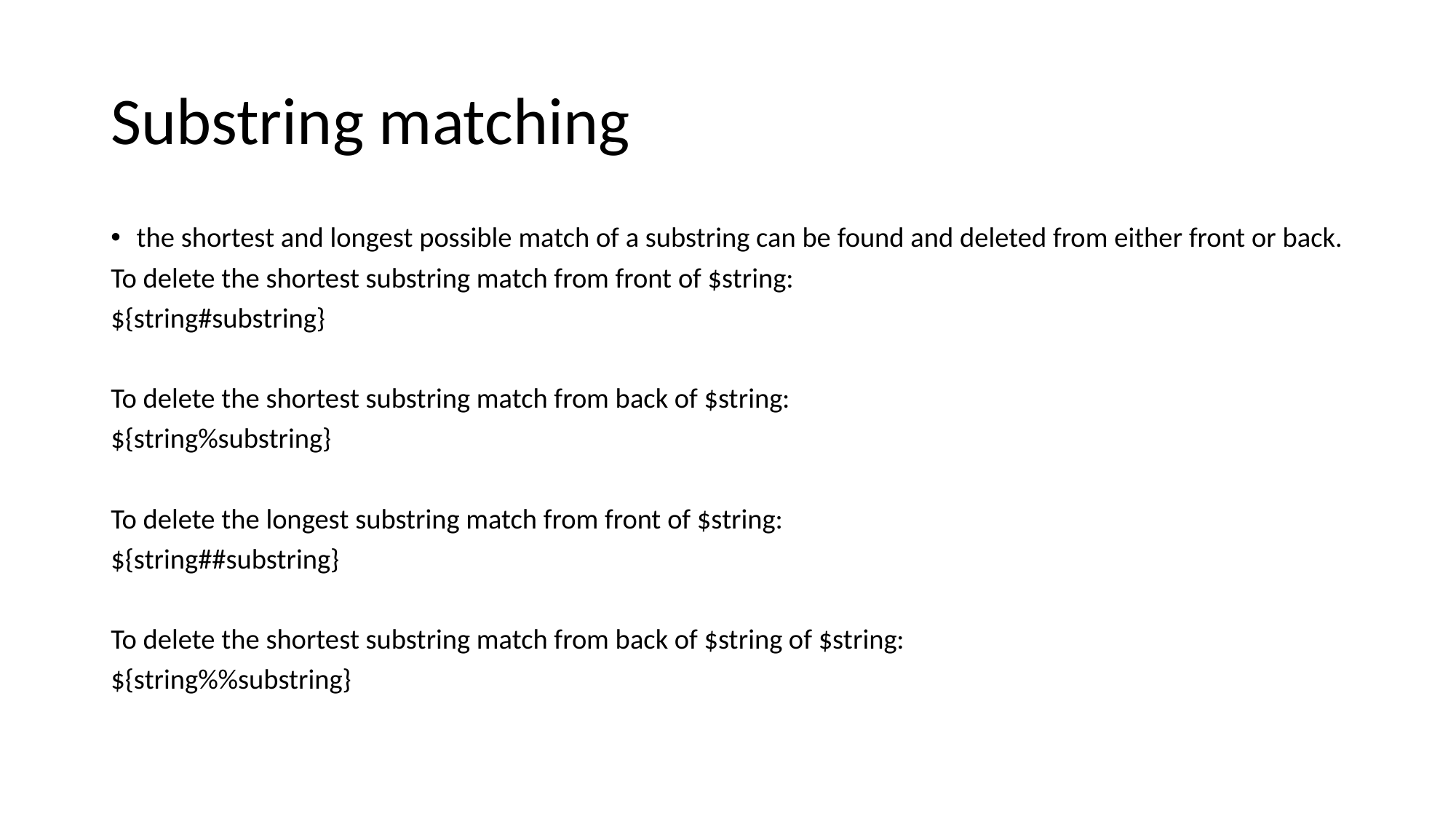

# Substring matching
the shortest and longest possible match of a substring can be found and deleted from either front or back.
To delete the shortest substring match from front of $string:
${string#substring}

To delete the shortest substring match from back of $string:
${string%substring}

To delete the longest substring match from front of $string:
${string##substring}

To delete the shortest substring match from back of $string of $string:
${string%%substring}